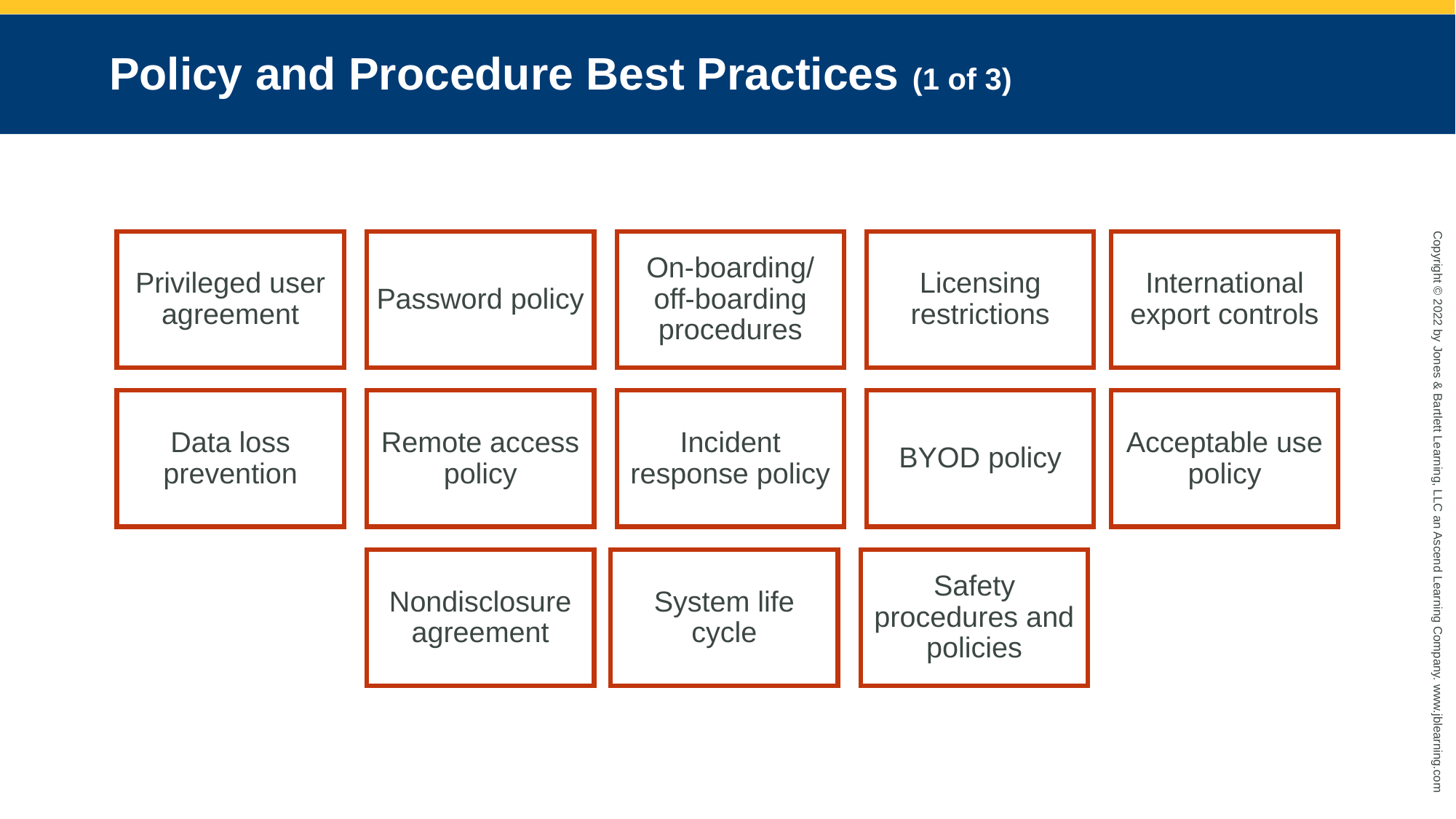

# Policy and Procedure Best Practices (1 of 3)
Privileged user agreement
Password policy
On-boarding/
off-boarding procedures
Licensing restrictions
International export controls
Data loss prevention
Remote access policy
Incident response policy
BYOD policy
Acceptable use policy
Nondisclosure agreement
System life cycle
Safety procedures and policies